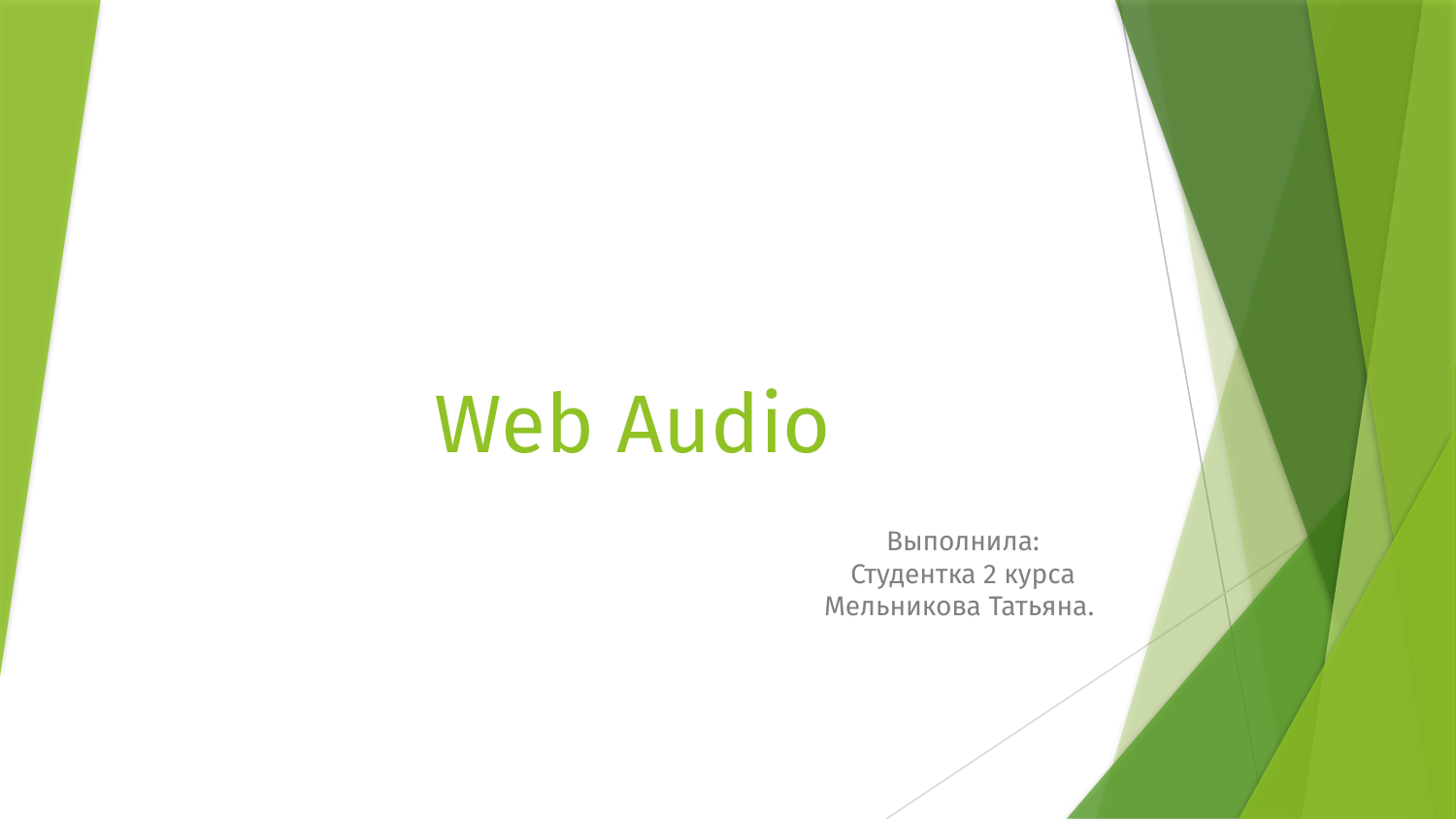

# Web Audio
Выполнила:
Студентка 2 курса
Мельникова Татьяна.